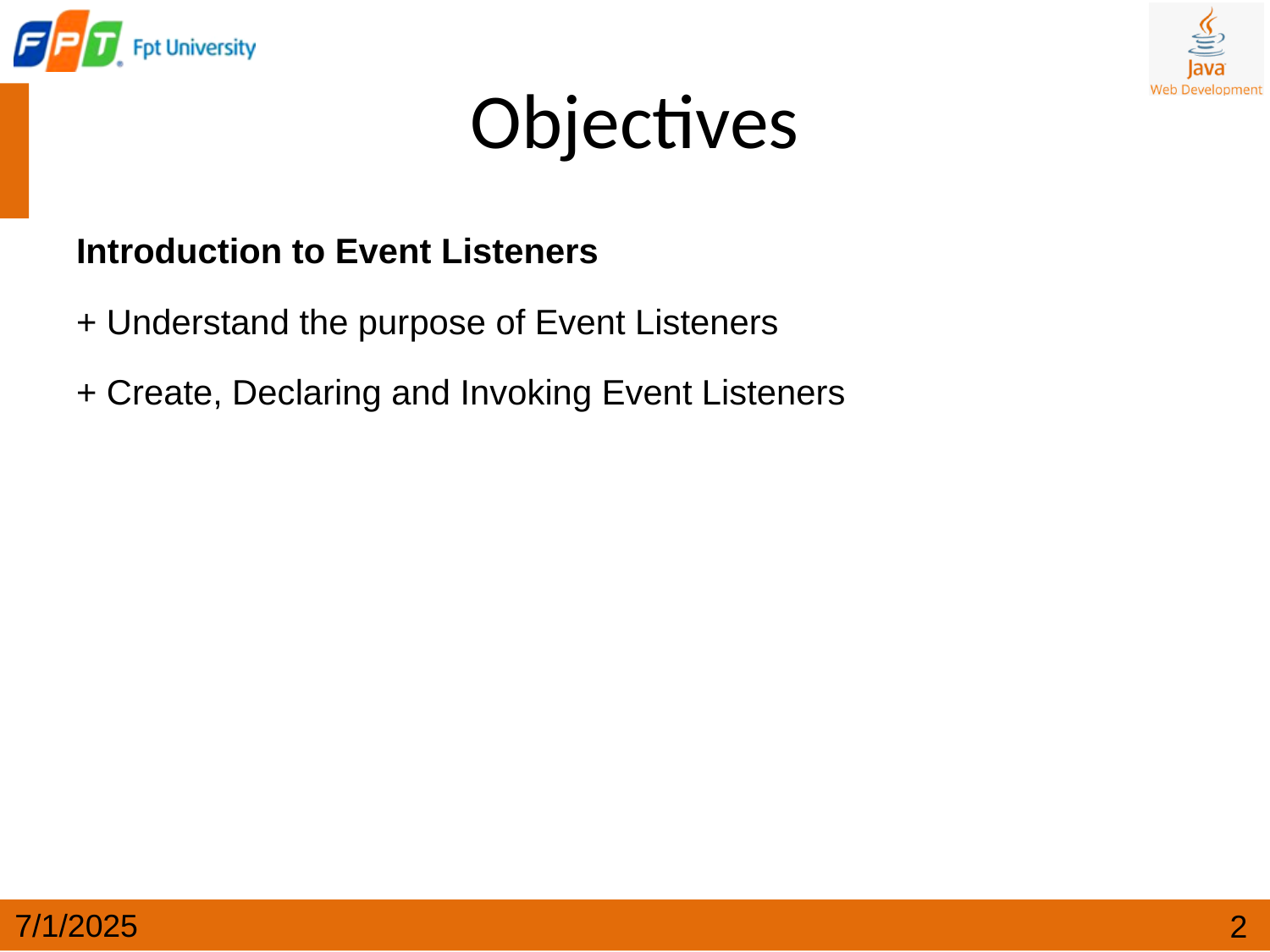

# Objectives
Introduction to Event Listeners
+ Understand the purpose of Event Listeners
+ Create, Declaring and Invoking Event Listeners
7/1/2025
2